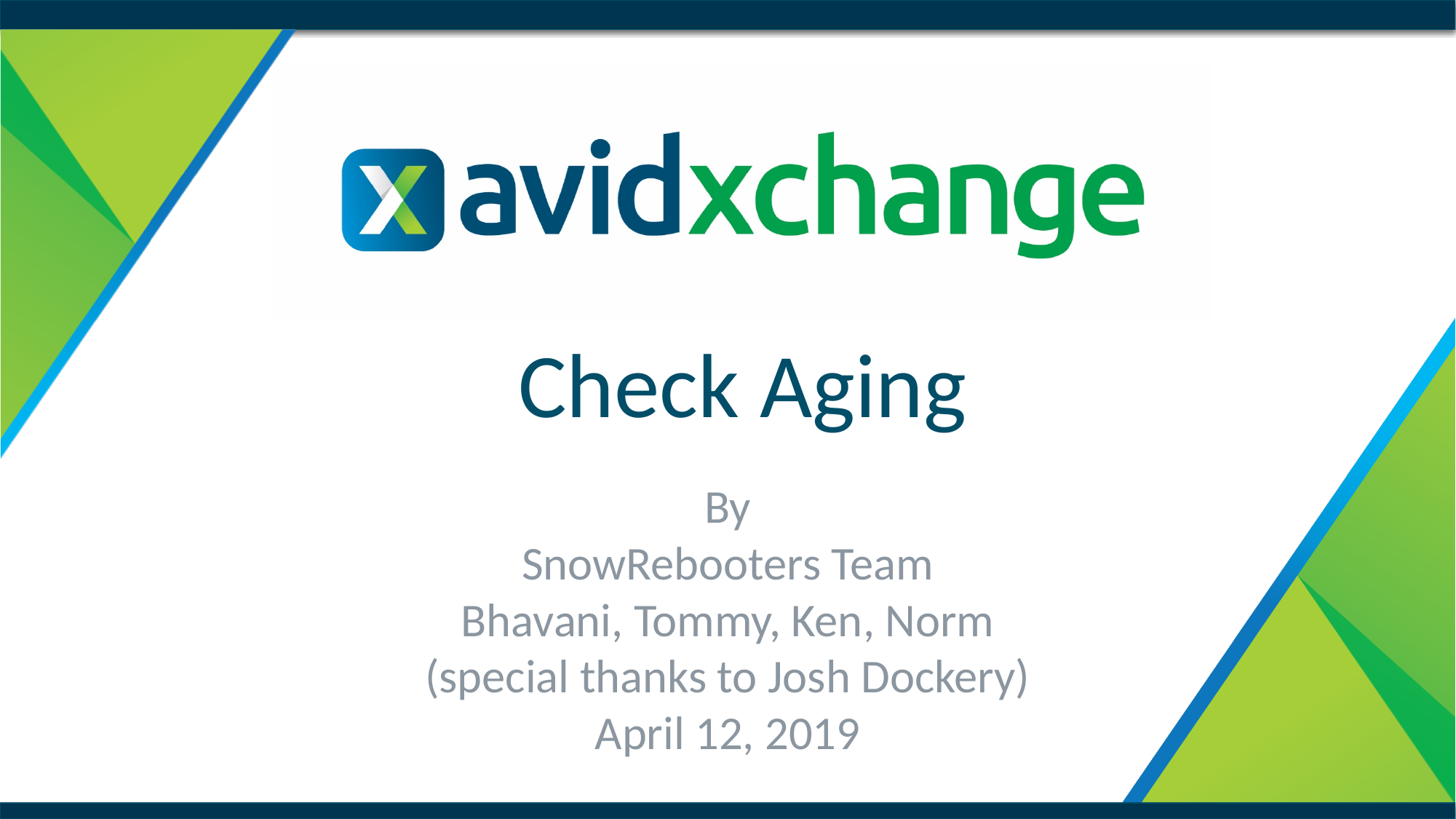

# Check Aging
By
SnowRebooters Team
Bhavani, Tommy, Ken, Norm
(special thanks to Josh Dockery)
April 12, 2019